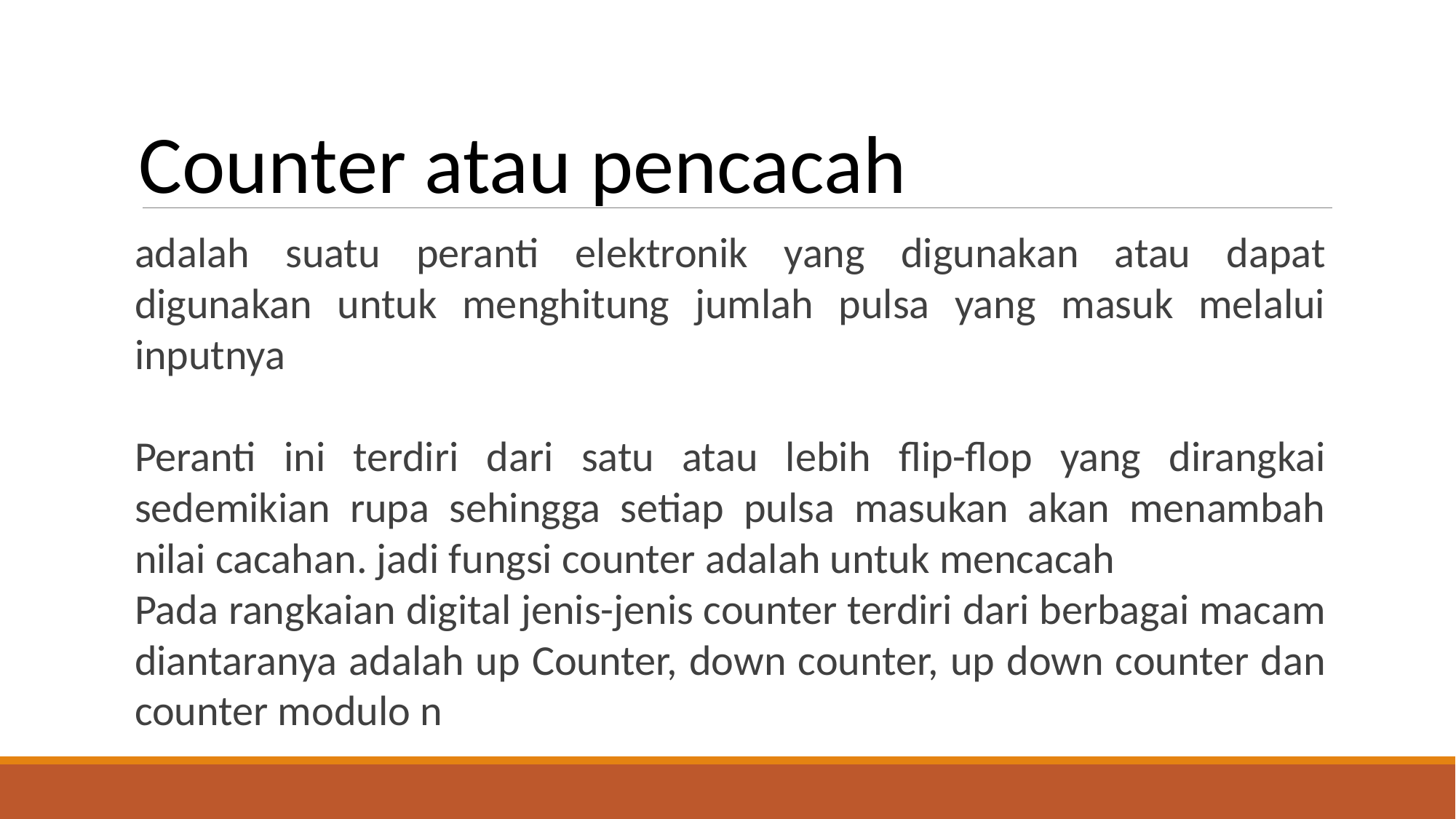

Counter atau pencacah
adalah suatu peranti elektronik yang digunakan atau dapat digunakan untuk menghitung jumlah pulsa yang masuk melalui inputnya

Peranti ini terdiri dari satu atau lebih flip-flop yang dirangkai sedemikian rupa sehingga setiap pulsa masukan akan menambah nilai cacahan. jadi fungsi counter adalah untuk mencacah
Pada rangkaian digital jenis-jenis counter terdiri dari berbagai macam diantaranya adalah up Counter, down counter, up down counter dan counter modulo n